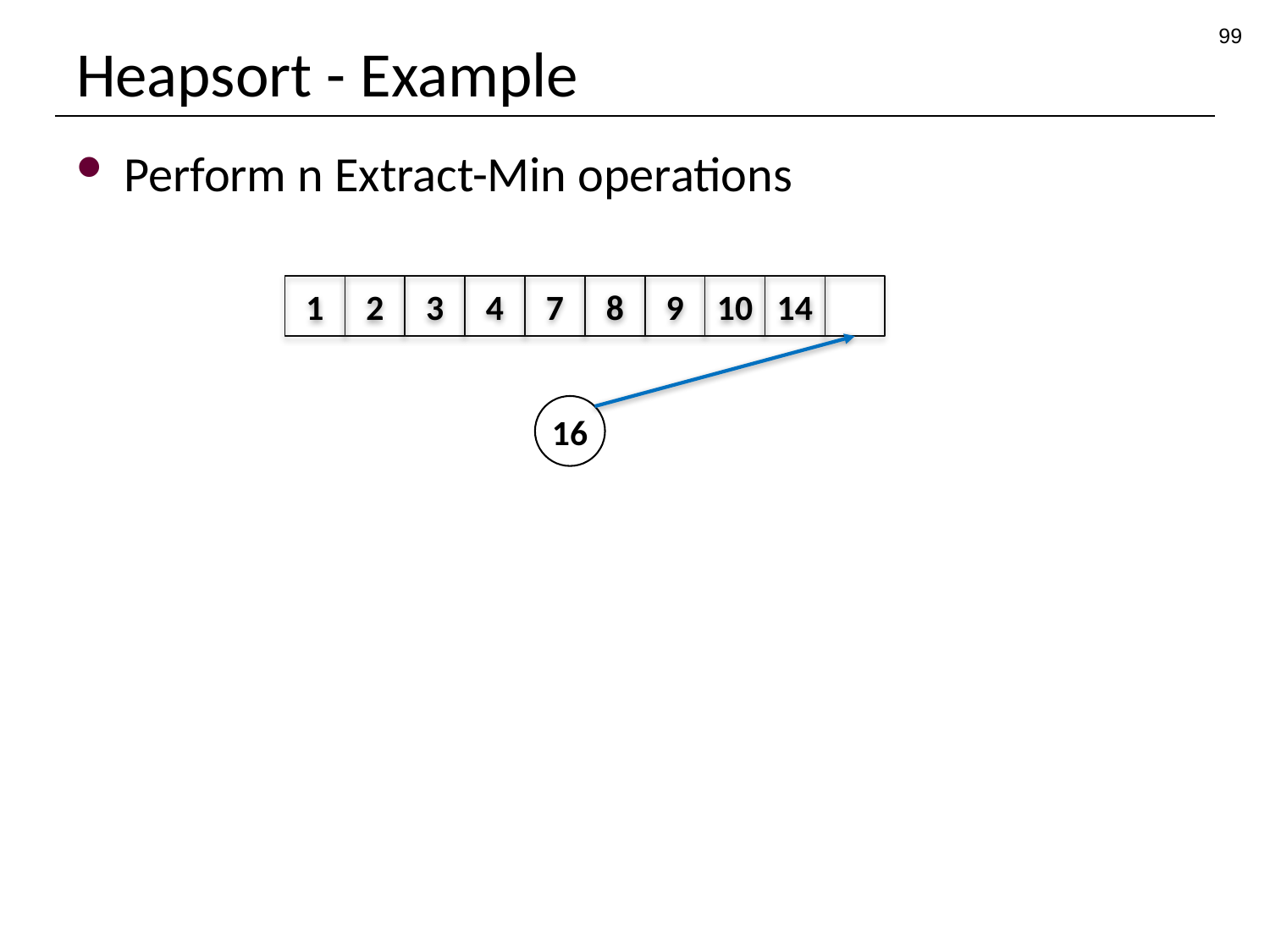

99
# Heapsort - Example
Perform n Extract-Min operations
1
2
3
4
7
8
9
10
14

16